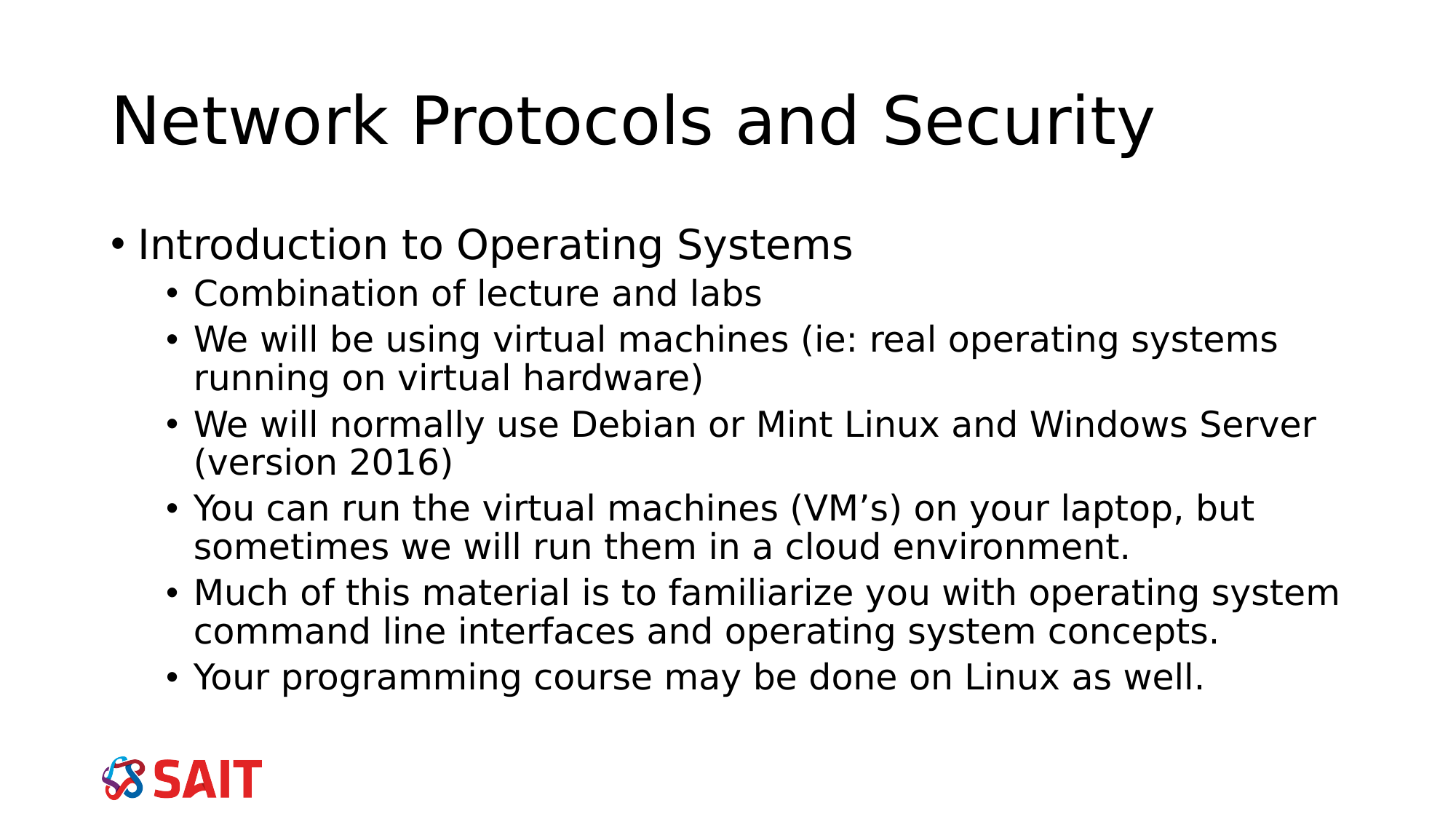

Network Protocols and Security
Introduction to Operating Systems
Combination of lecture and labs
We will be using virtual machines (ie: real operating systems running on virtual hardware)
We will normally use Debian or Mint Linux and Windows Server (version 2016)
You can run the virtual machines (VM’s) on your laptop, but sometimes we will run them in a cloud environment.
Much of this material is to familiarize you with operating system command line interfaces and operating system concepts.
Your programming course may be done on Linux as well.